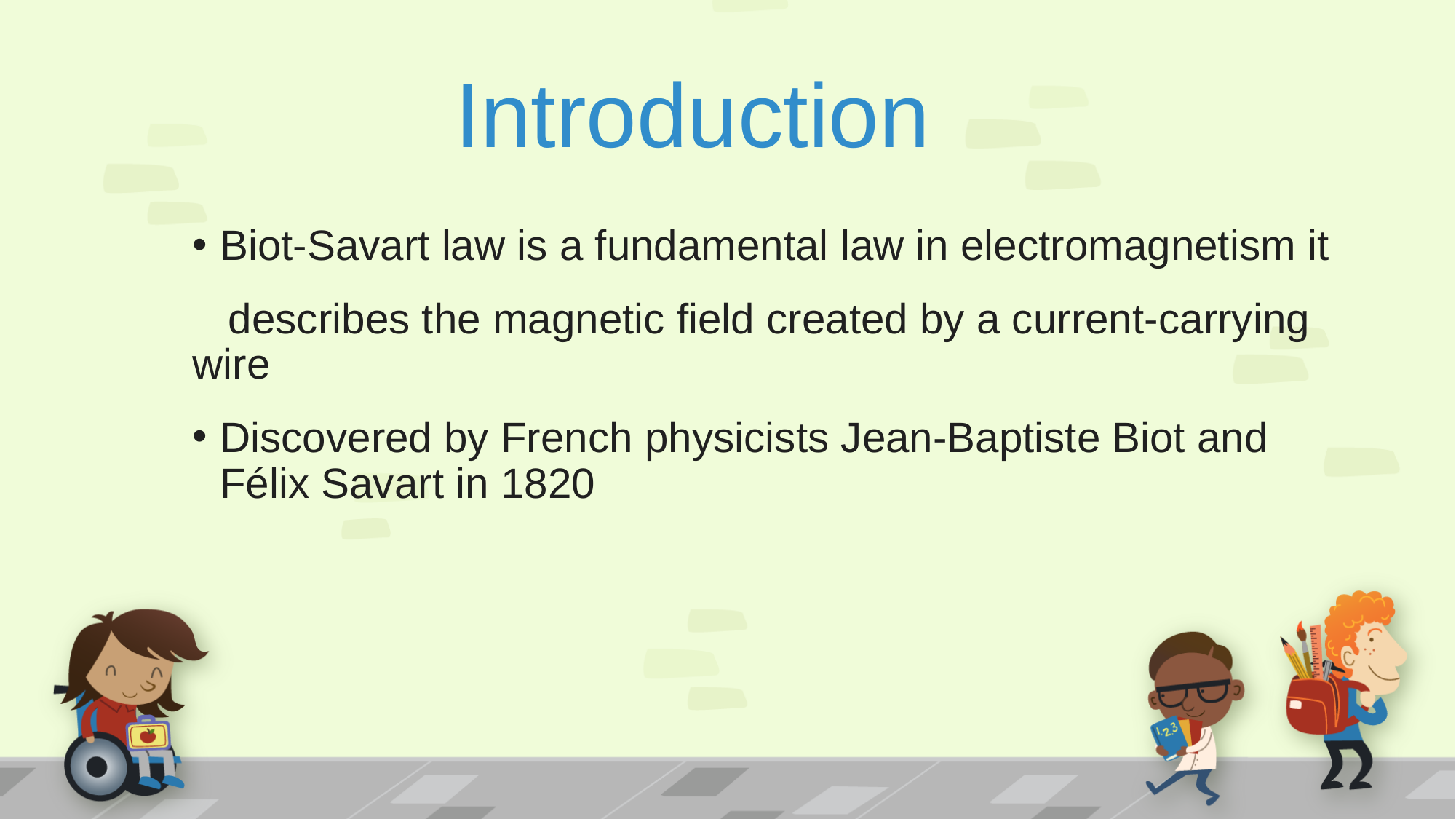

# Introduction
Biot-Savart law is a fundamental law in electromagnetism it
   describes the magnetic field created by a current-carrying wire
Discovered by French physicists Jean-Baptiste Biot and Félix Savart in 1820